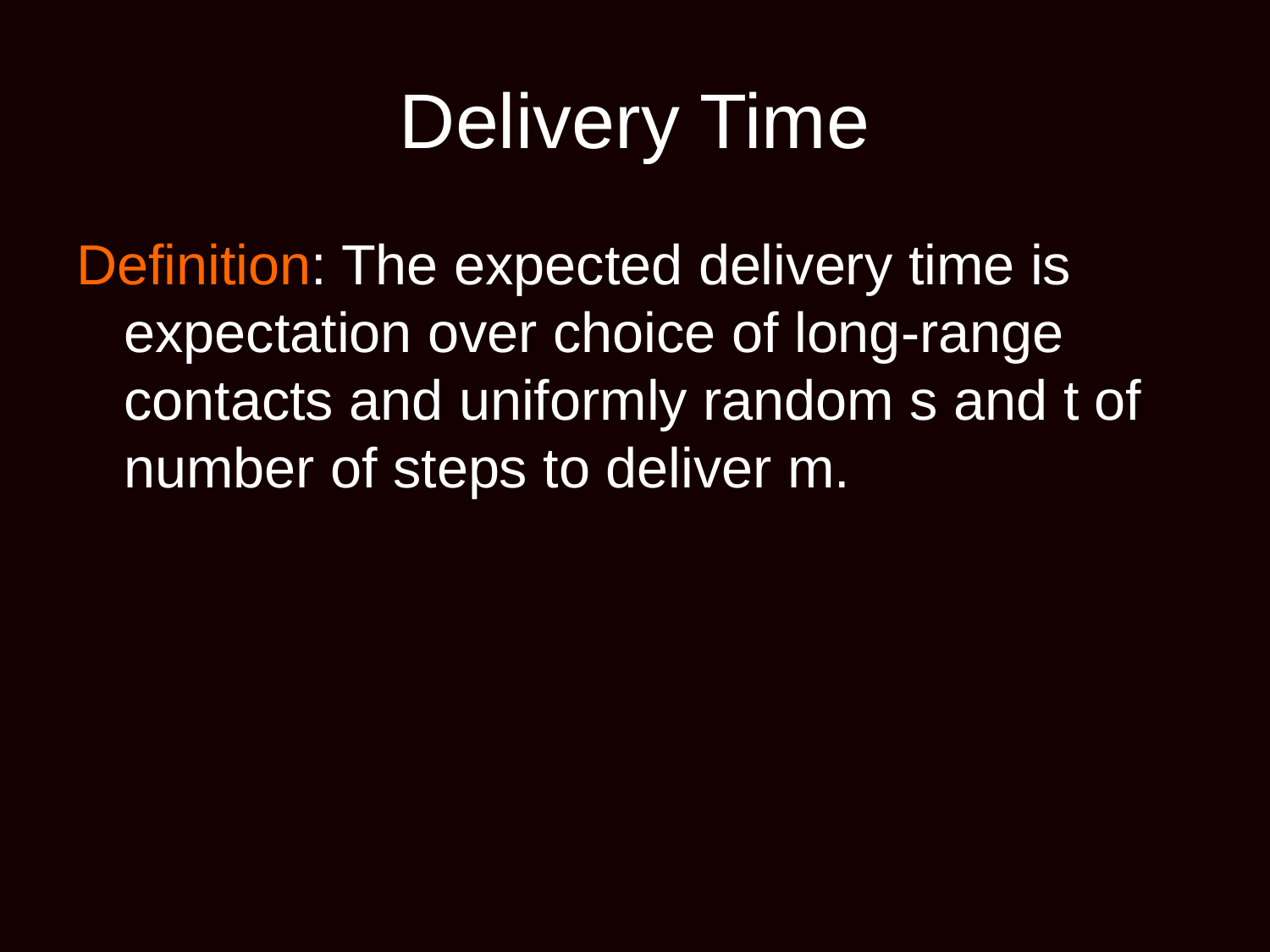

# Delivery Time
Definition: The expected delivery time is expectation over choice of long-range contacts and uniformly random s and t of number of steps to deliver m.